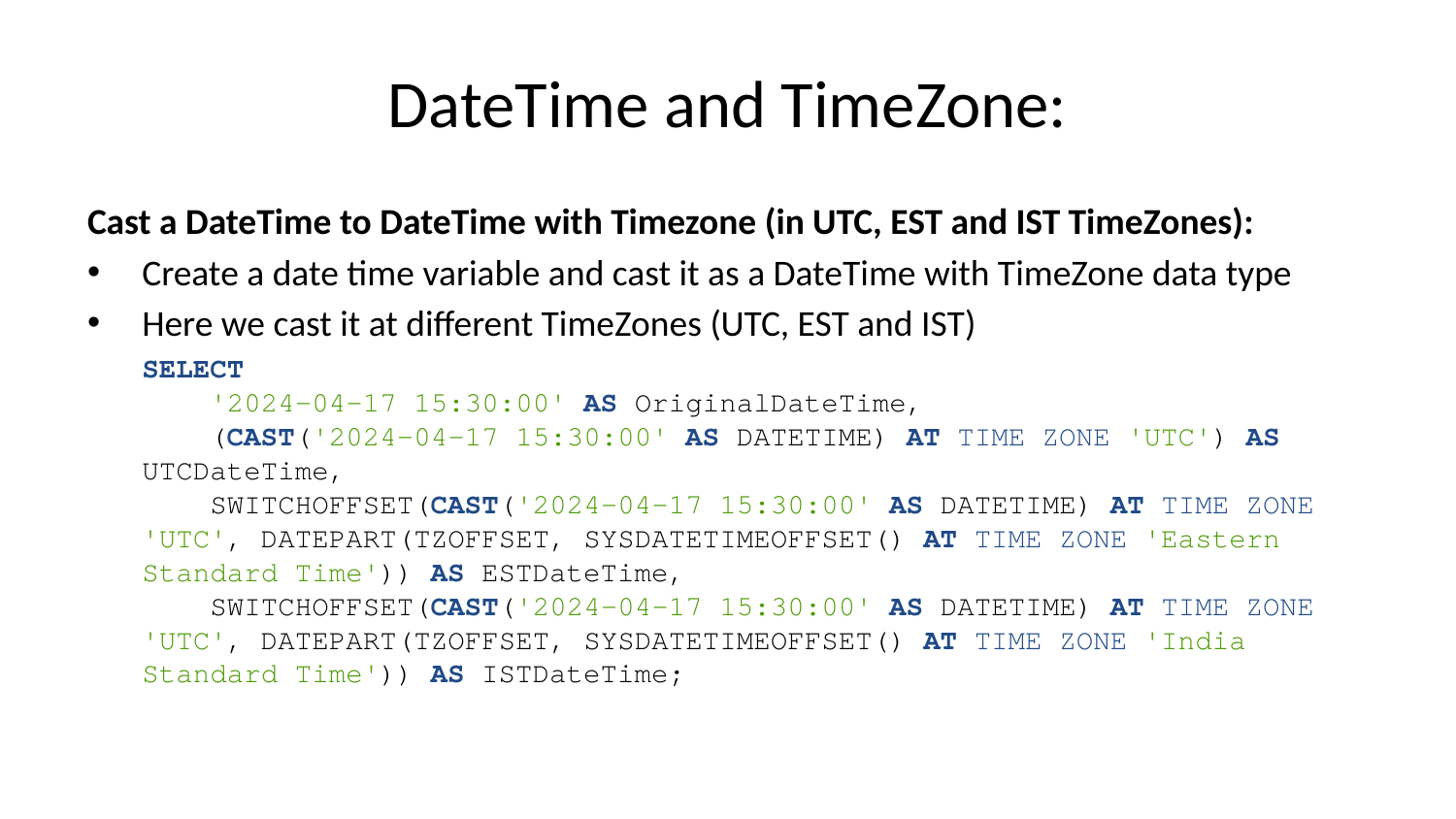

# DateTime and TimeZone:
Cast a DateTime to DateTime with Timezone (in UTC, EST and IST TimeZones):
Create a date time variable and cast it as a DateTime with TimeZone data type
Here we cast it at different TimeZones (UTC, EST and IST)
SELECT
    '2024-04-17 15:30:00' AS OriginalDateTime,
    (CAST('2024-04-17 15:30:00' AS DATETIME) AT TIME ZONE 'UTC') AS UTCDateTime,
    SWITCHOFFSET(CAST('2024-04-17 15:30:00' AS DATETIME) AT TIME ZONE 'UTC', DATEPART(TZOFFSET, SYSDATETIMEOFFSET() AT TIME ZONE 'Eastern Standard Time')) AS ESTDateTime,
    SWITCHOFFSET(CAST('2024-04-17 15:30:00' AS DATETIME) AT TIME ZONE 'UTC', DATEPART(TZOFFSET, SYSDATETIMEOFFSET() AT TIME ZONE 'India Standard Time')) AS ISTDateTime;